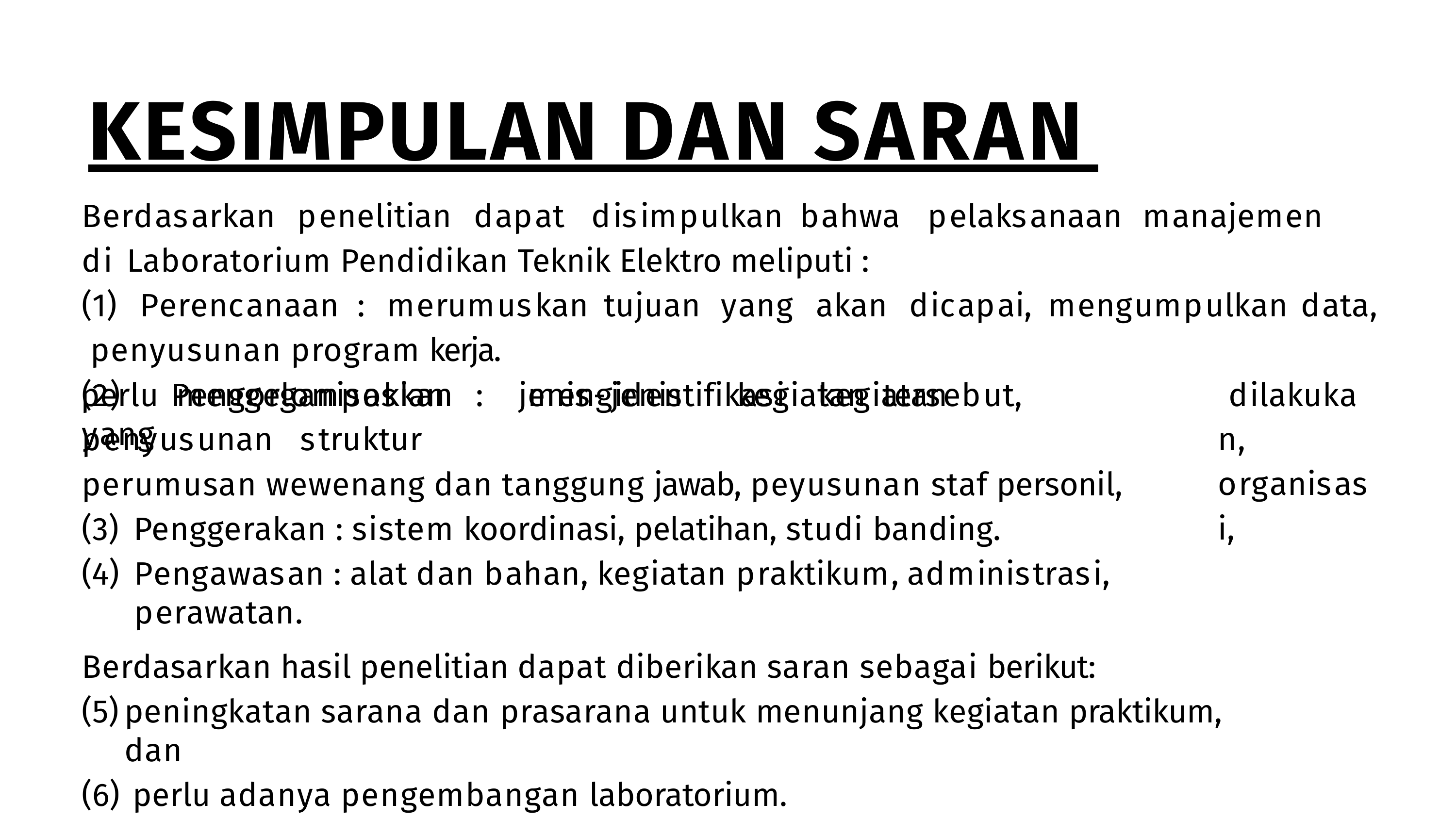

# KESIMPULAN DAN SARAN

Berdasarkan	penelitian	dapat	disimpulkan	bahwa	pelaksanaan	manajemen	di  Laboratorium Pendidikan Teknik Elektro meliputi :
(1)	Perencanaan	:	merumuskan	tujuan	yang	akan	dicapai,	mengumpulkan	data,  penyusunan program kerja.
perlu  mengelompokkan	jenis-jenis	kegiatan	tersebut,	penyusunan	struktur
dilakukan,  organisasi,
(2)	Pengorganisasian	:	mengidentifikasi	kegiatan	yang
perumusan wewenang dan tanggung jawab, peyusunan staf personil,
Penggerakan : sistem koordinasi, pelatihan, studi banding.
Pengawasan : alat dan bahan, kegiatan praktikum, administrasi, perawatan.
Berdasarkan hasil penelitian dapat diberikan saran sebagai berikut:
peningkatan sarana dan prasarana untuk menunjang kegiatan praktikum, dan
perlu adanya pengembangan laboratorium.